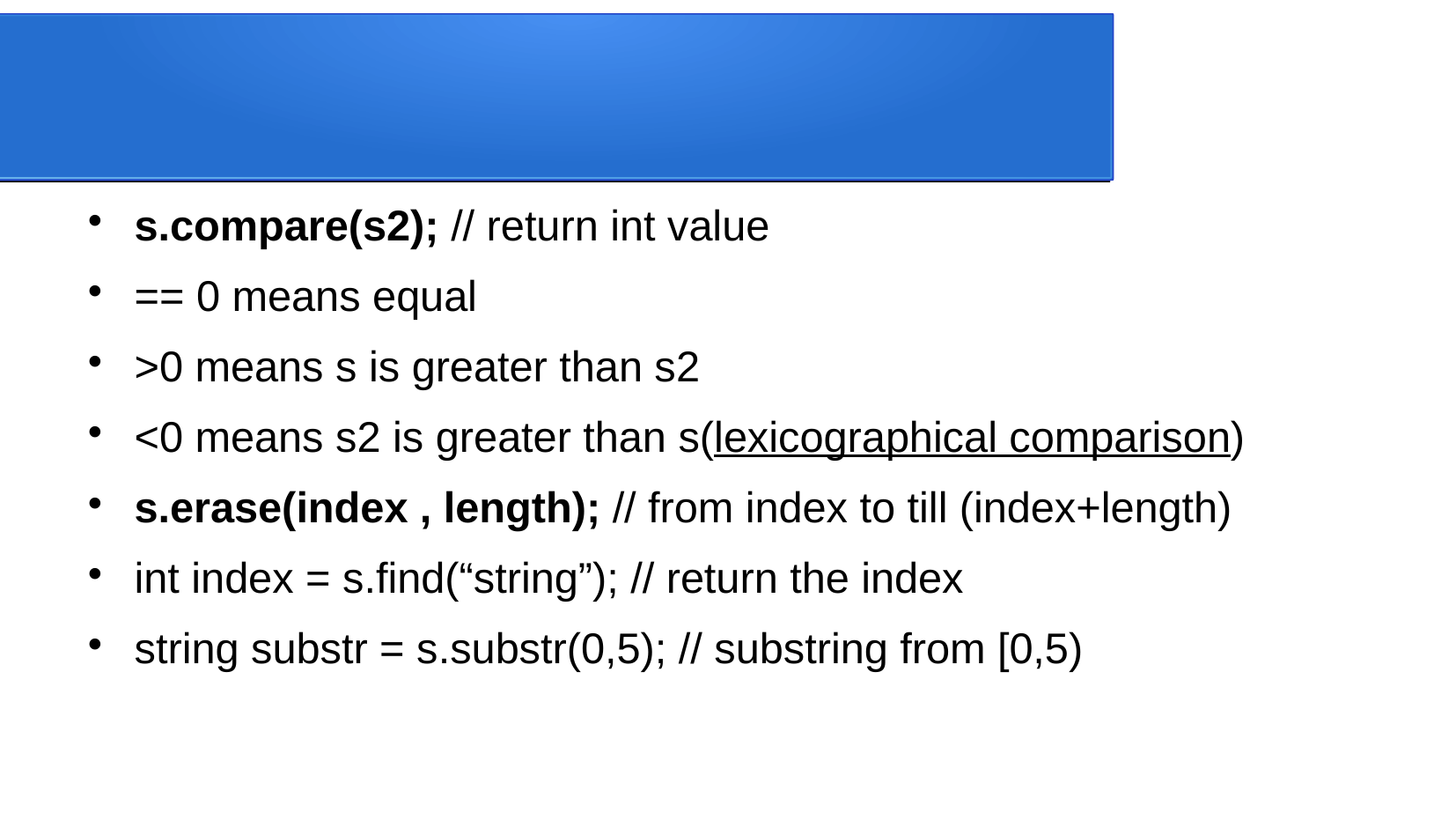

s.compare(s2); // return int value
== 0 means equal
>0 means s is greater than s2
<0 means s2 is greater than s(lexicographical comparison)
s.erase(index , length); // from index to till (index+length)
int index = s.find(“string”); // return the index
string substr = s.substr(0,5); // substring from [0,5)